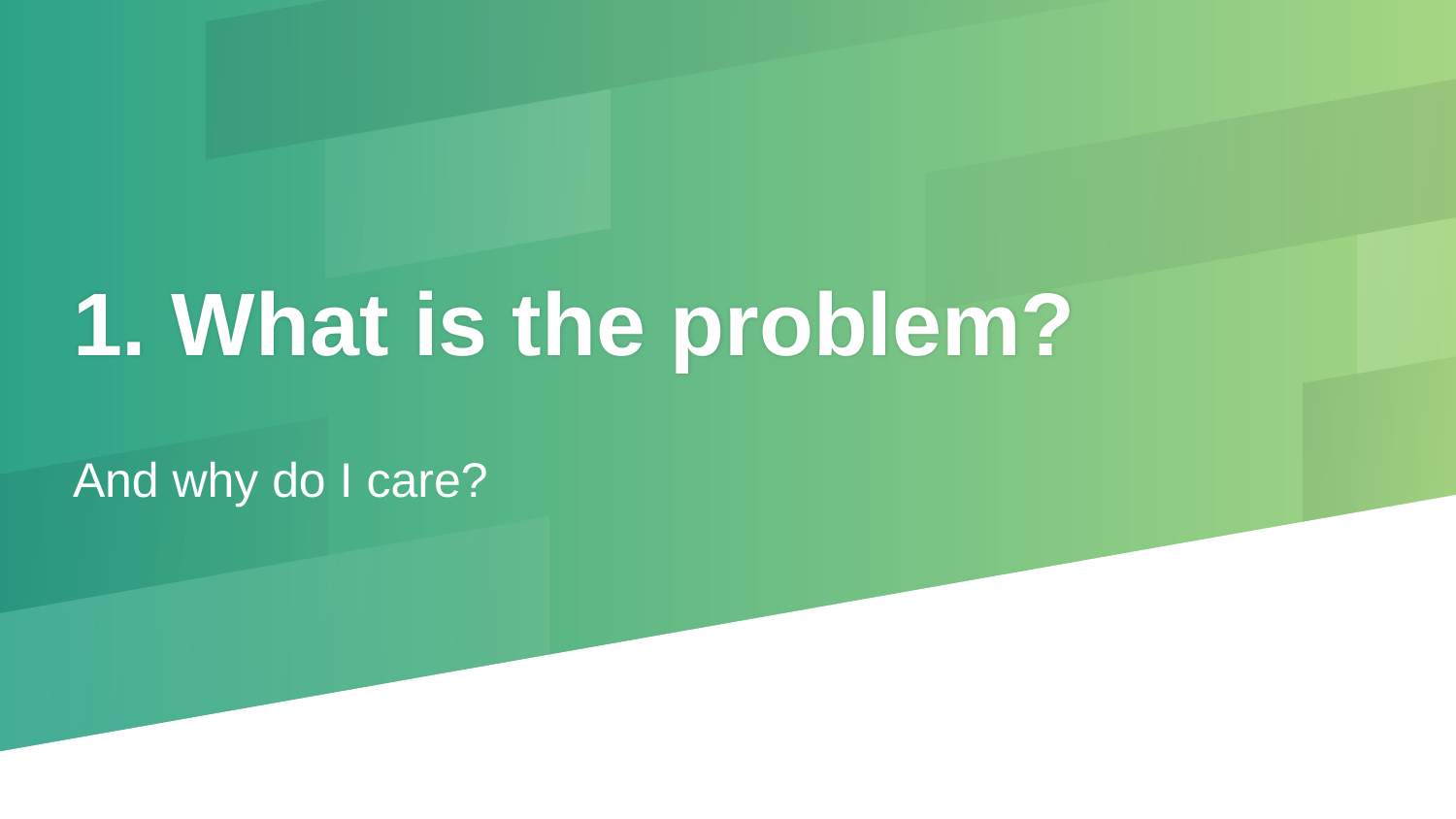

# 1. What is the problem?
And why do I care?